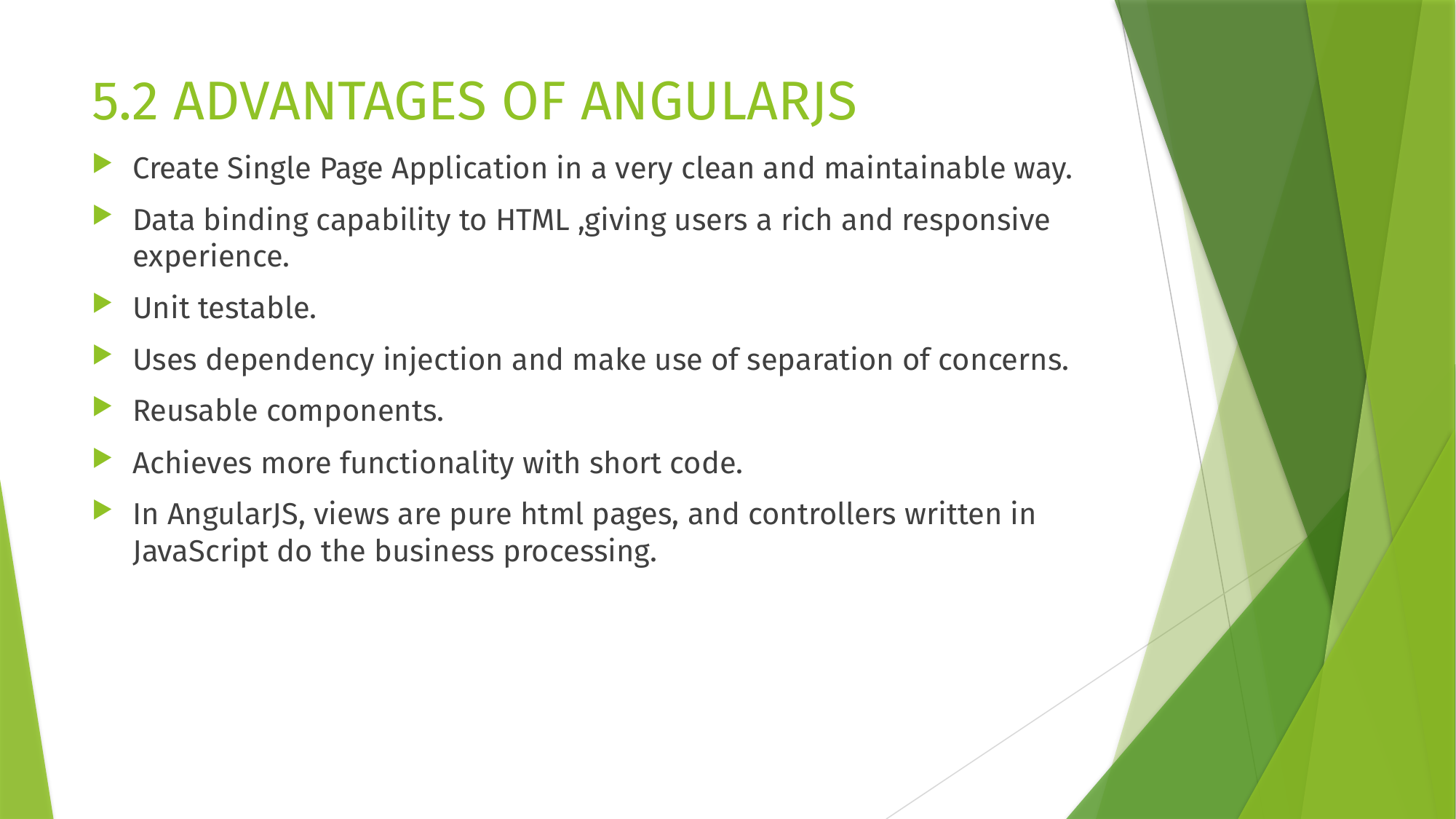

# 5.2 ADVANTAGES OF ANGULARJS
Create Single Page Application in a very clean and maintainable way.
Data binding capability to HTML ,giving users a rich and responsive experience.
Unit testable.
Uses dependency injection and make use of separation of concerns.
Reusable components.
Achieves more functionality with short code.
In AngularJS, views are pure html pages, and controllers written in JavaScript do the business processing.